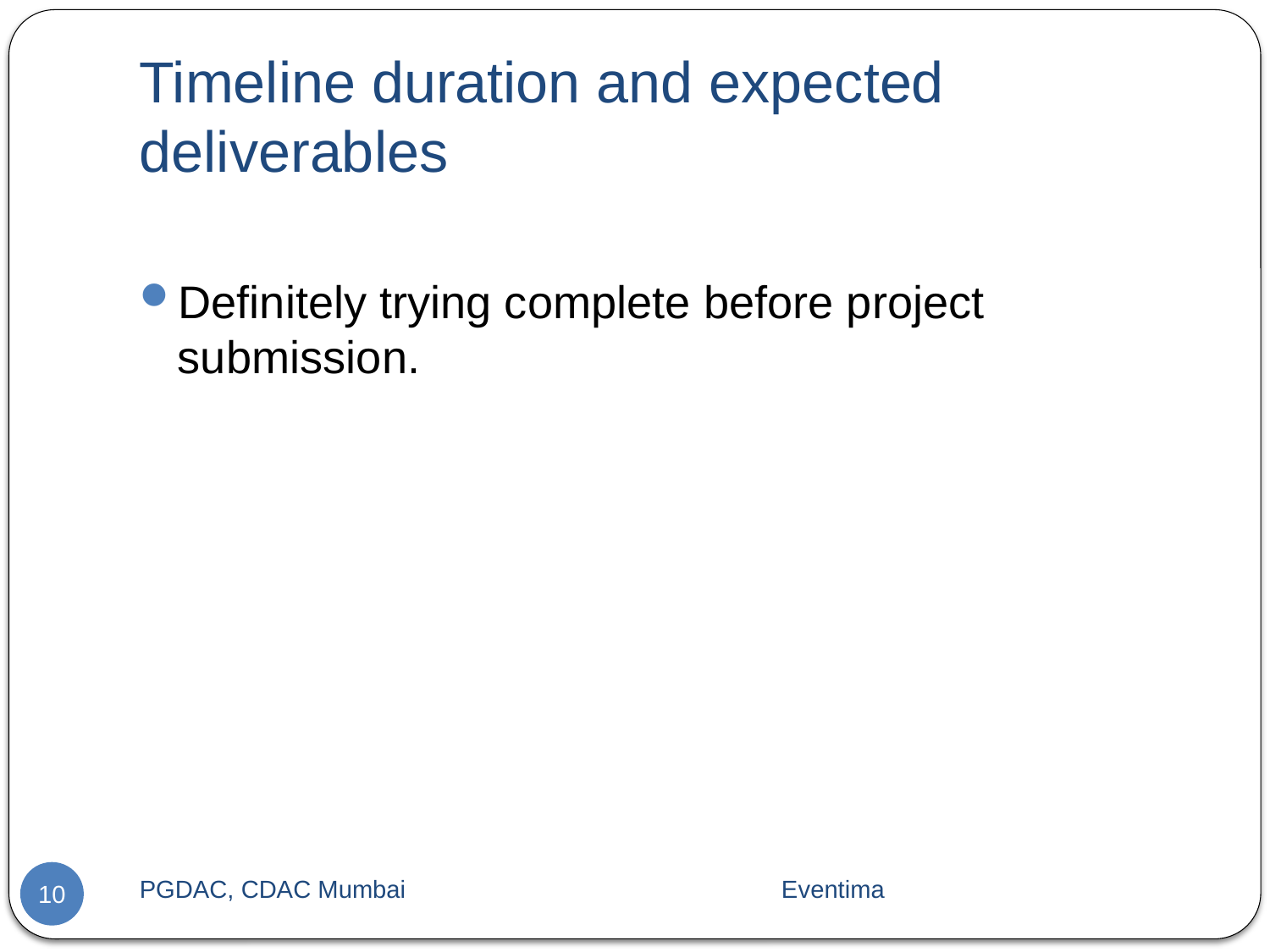

# Timeline duration and expected deliverables

Definitely trying complete before project submission.

PGDAC, CDAC Mumbai 			 Eventima
10